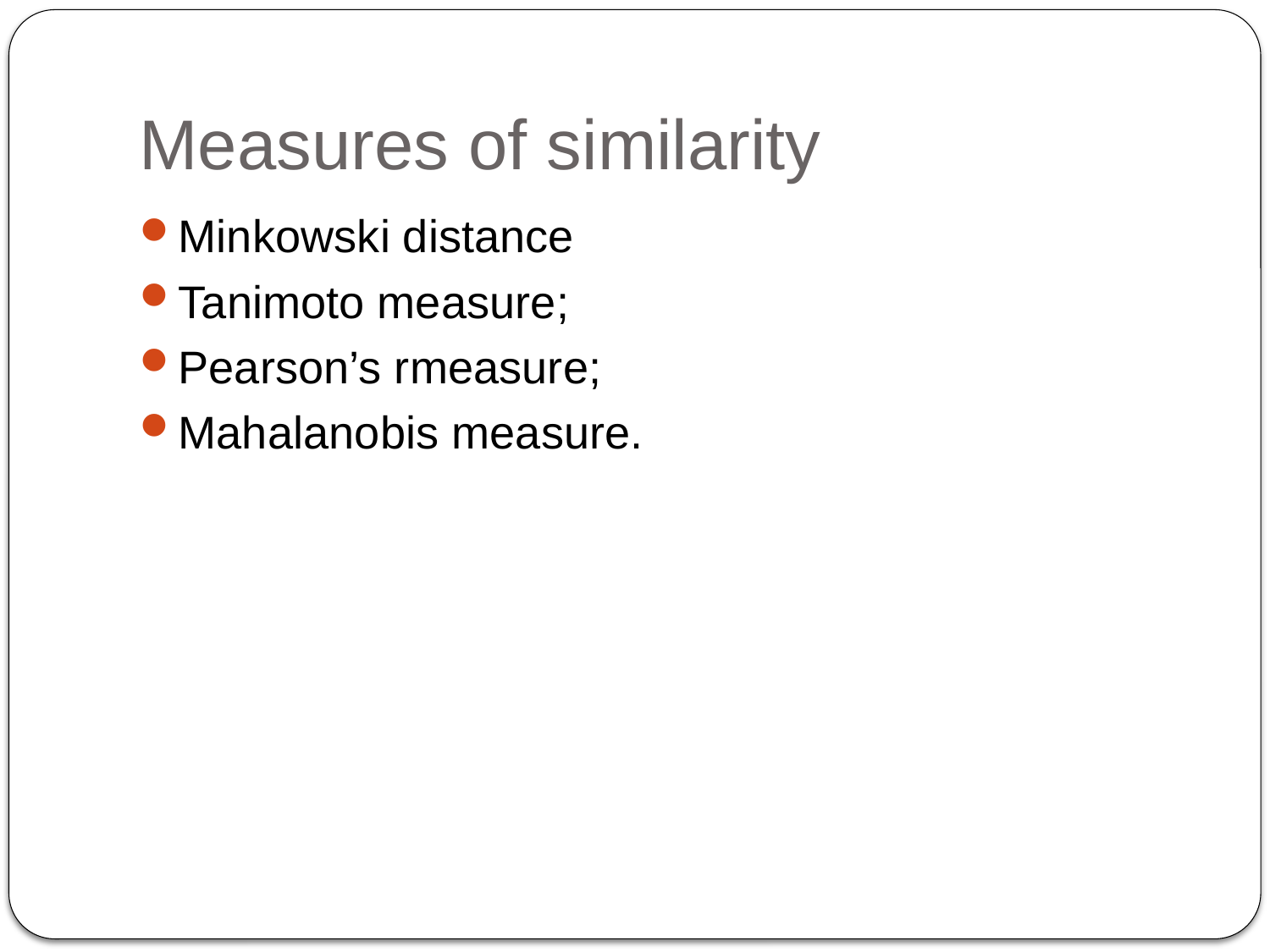

# Measures of similarity
Minkowski distance
Tanimoto measure;
Pearson’s rmeasure;
Mahalanobis measure.